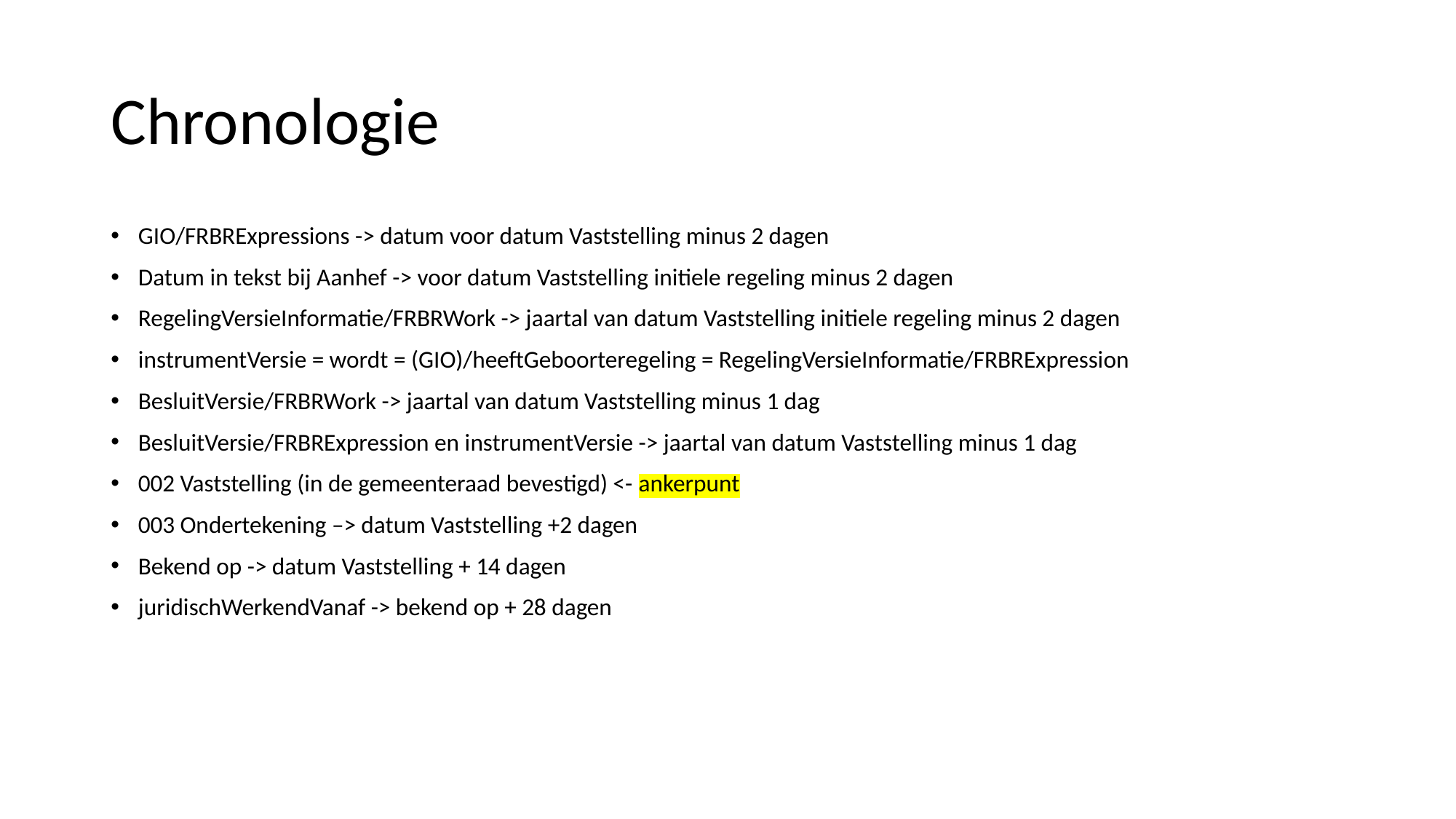

# Chronologie
GIO/FRBRExpressions -> datum voor datum Vaststelling minus 2 dagen
Datum in tekst bij Aanhef -> voor datum Vaststelling initiele regeling minus 2 dagen
RegelingVersieInformatie/FRBRWork -> jaartal van datum Vaststelling initiele regeling minus 2 dagen
instrumentVersie = wordt = (GIO)/heeftGeboorteregeling = RegelingVersieInformatie/FRBRExpression
BesluitVersie/FRBRWork -> jaartal van datum Vaststelling minus 1 dag
BesluitVersie/FRBRExpression en instrumentVersie -> jaartal van datum Vaststelling minus 1 dag
002 Vaststelling (in de gemeenteraad bevestigd) <- ankerpunt
003 Ondertekening –> datum Vaststelling +2 dagen
Bekend op -> datum Vaststelling + 14 dagen
juridischWerkendVanaf -> bekend op + 28 dagen